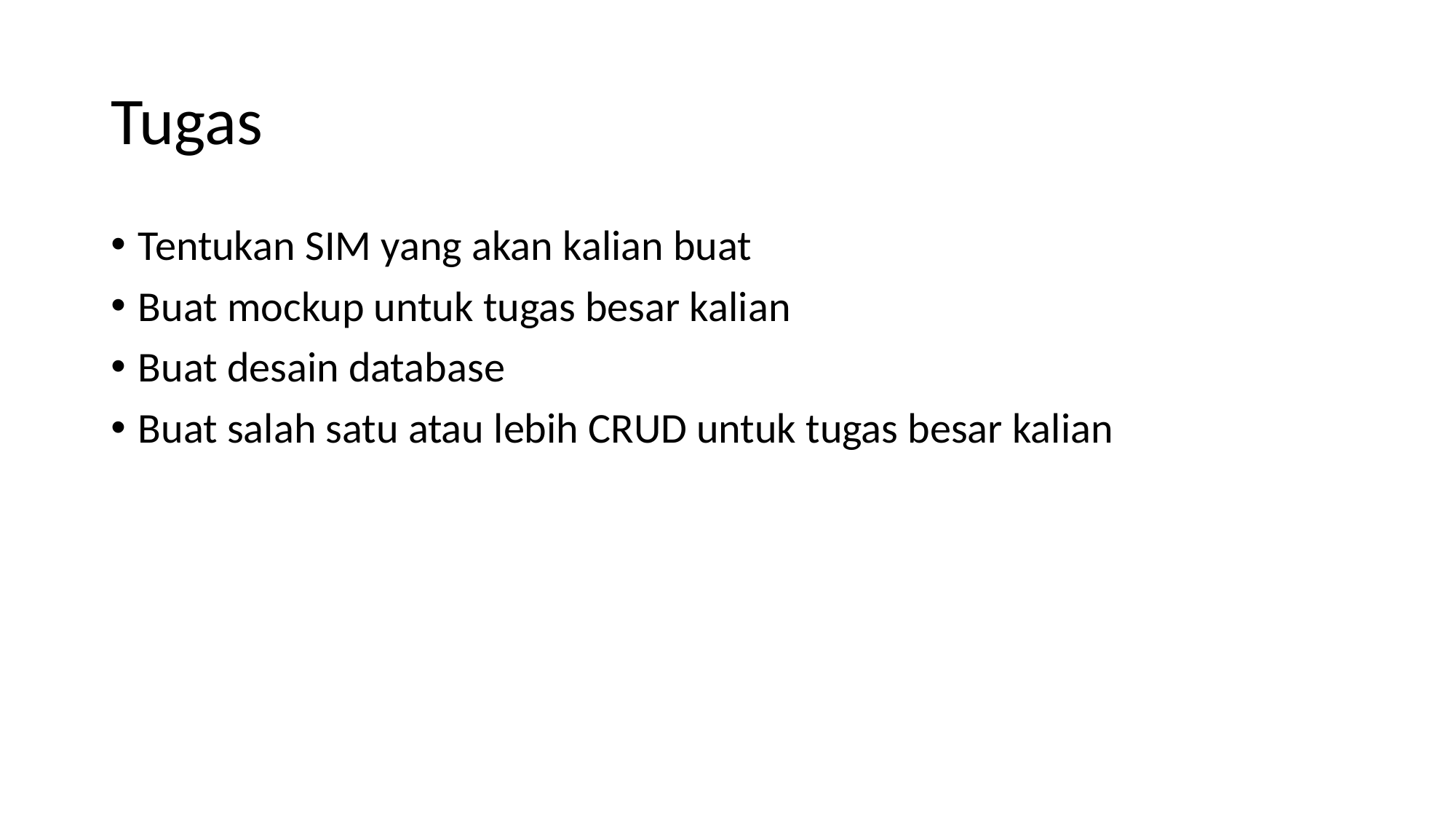

# Tugas
Tentukan SIM yang akan kalian buat
Buat mockup untuk tugas besar kalian
Buat desain database
Buat salah satu atau lebih CRUD untuk tugas besar kalian